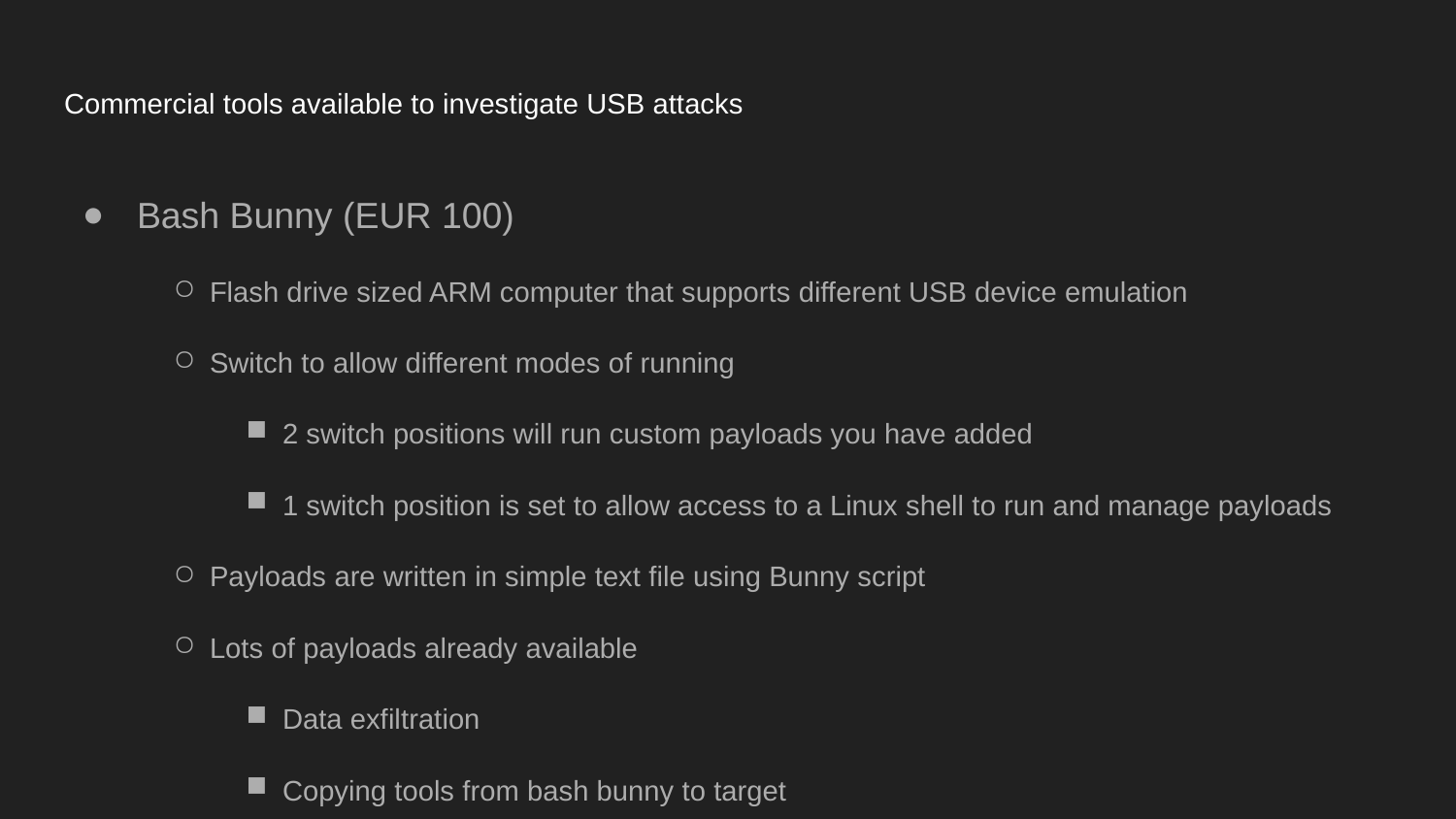

# Commercial tools available to investigate USB attacks
Bash Bunny (EUR 100)
Flash drive sized ARM computer that supports different USB device emulation
Switch to allow different modes of running
2 switch positions will run custom payloads you have added
1 switch position is set to allow access to a Linux shell to run and manage payloads
Payloads are written in simple text file using Bunny script
Lots of payloads already available
Data exfiltration
Copying tools from bash bunny to target
Redirect and spoof DNS to bash bunny